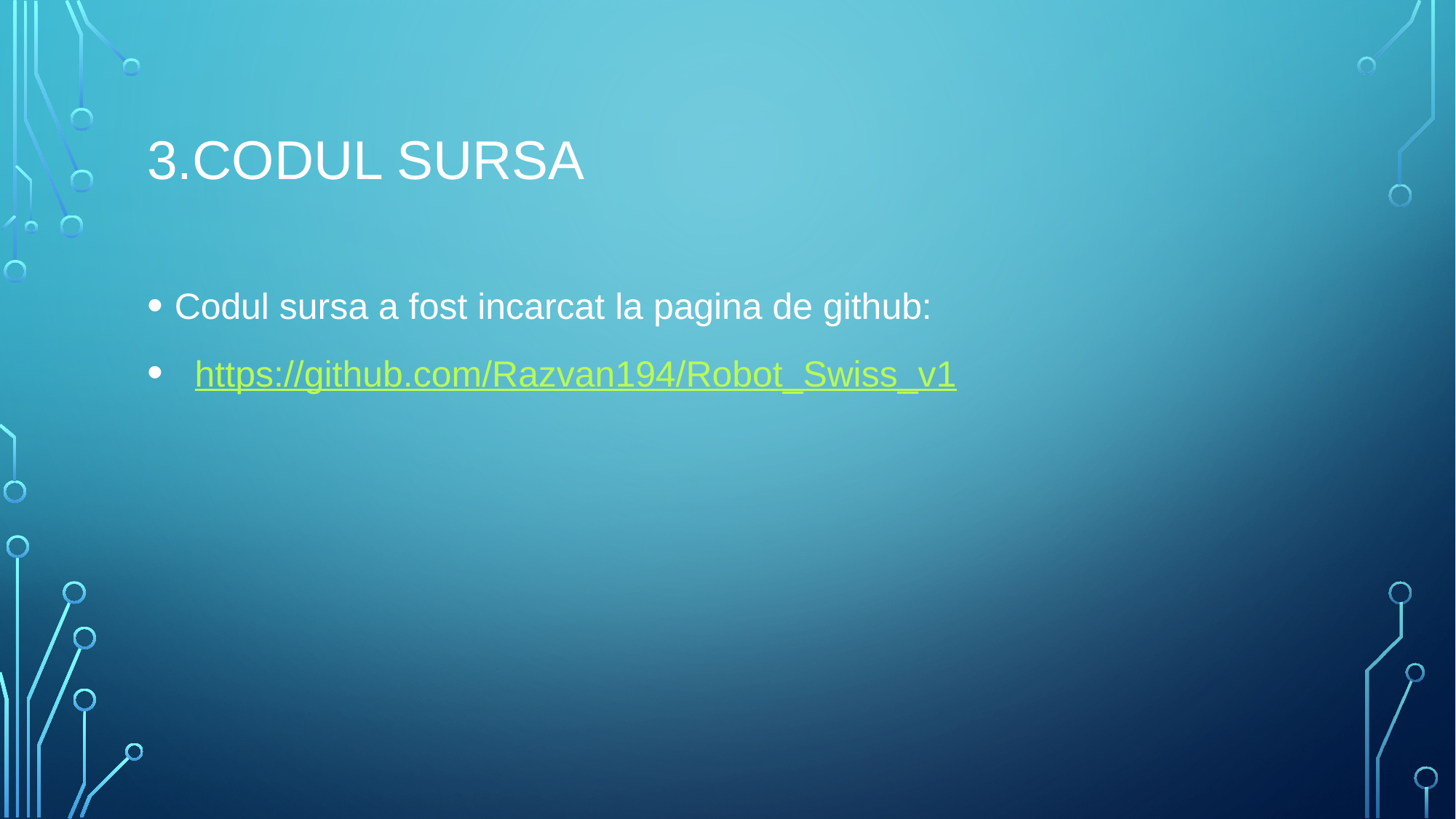

# 3.Codul Sursa
Codul sursa a fost incarcat la pagina de github:
  https://github.com/Razvan194/Robot_Swiss_v1